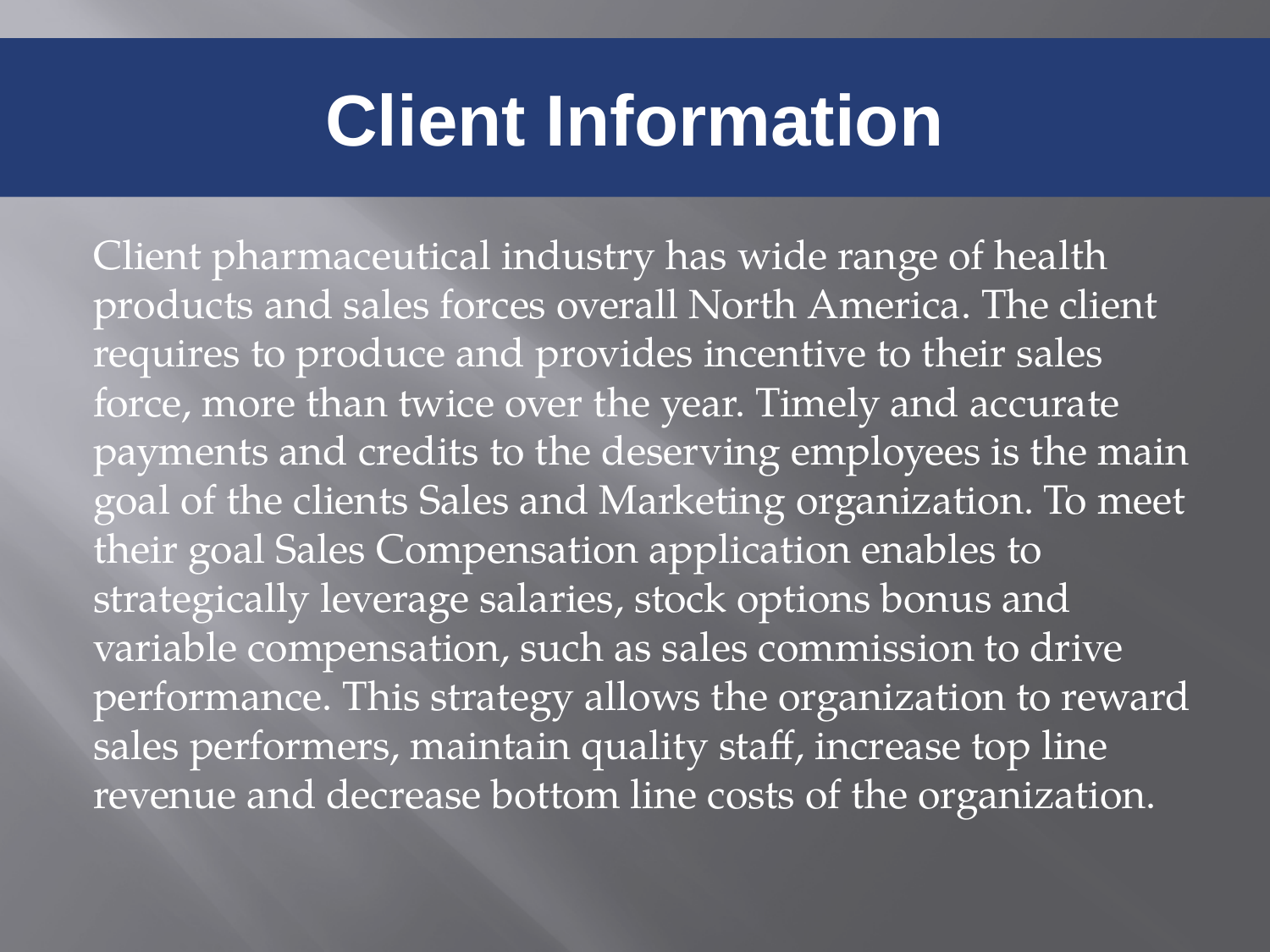

# Client Information
Client pharmaceutical industry has wide range of health products and sales forces overall North America. The client requires to produce and provides incentive to their sales force, more than twice over the year. Timely and accurate payments and credits to the deserving employees is the main goal of the clients Sales and Marketing organization. To meet their goal Sales Compensation application enables to strategically leverage salaries, stock options bonus and variable compensation, such as sales commission to drive performance. This strategy allows the organization to reward sales performers, maintain quality staff, increase top line revenue and decrease bottom line costs of the organization.